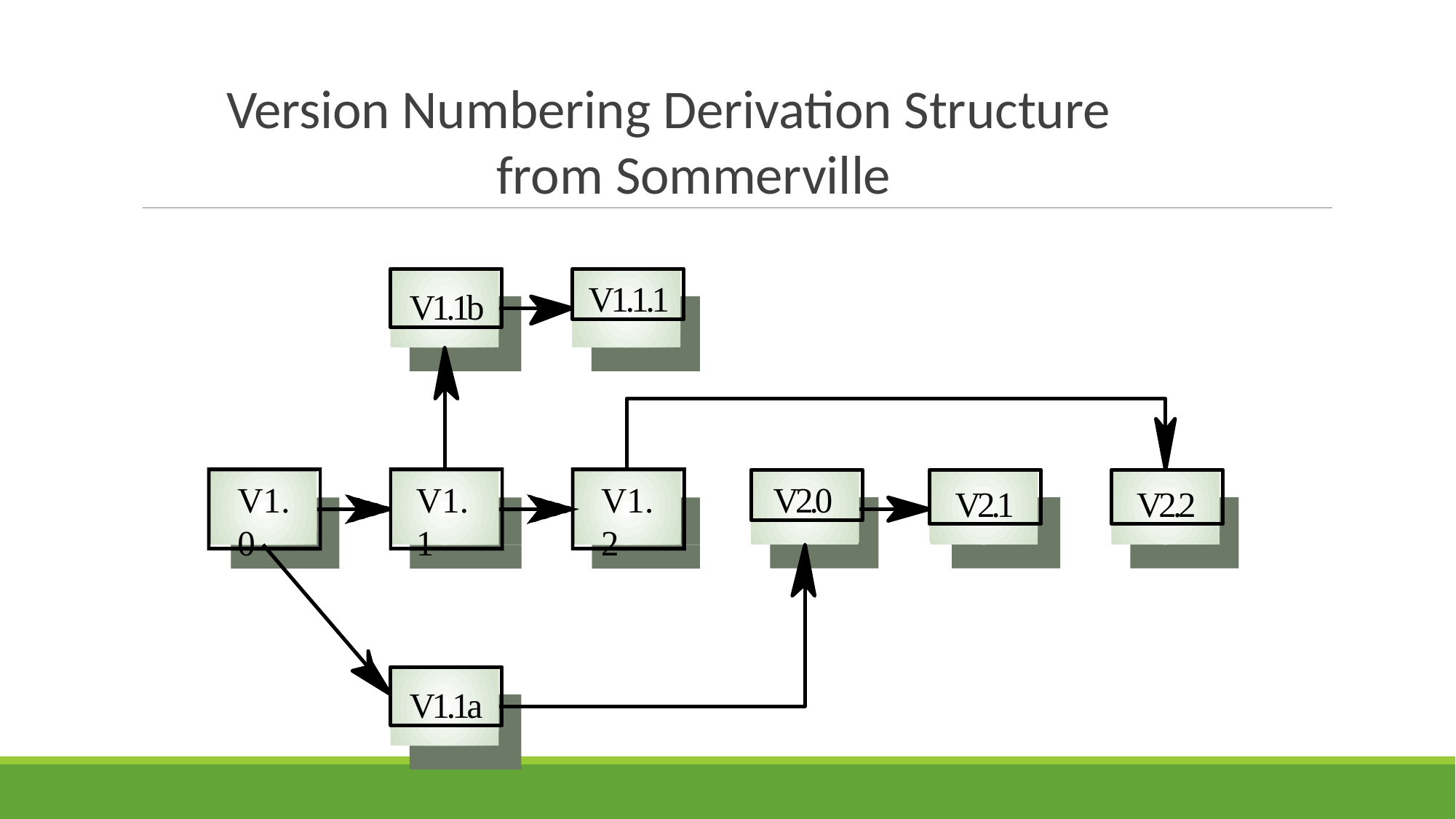

# Version Numbering Derivation Structure  from Sommerville

V1.1b
V1.1.1

V2.0
V2.1
V2.2
V1.0
V1.1
V1.2

V1.1a